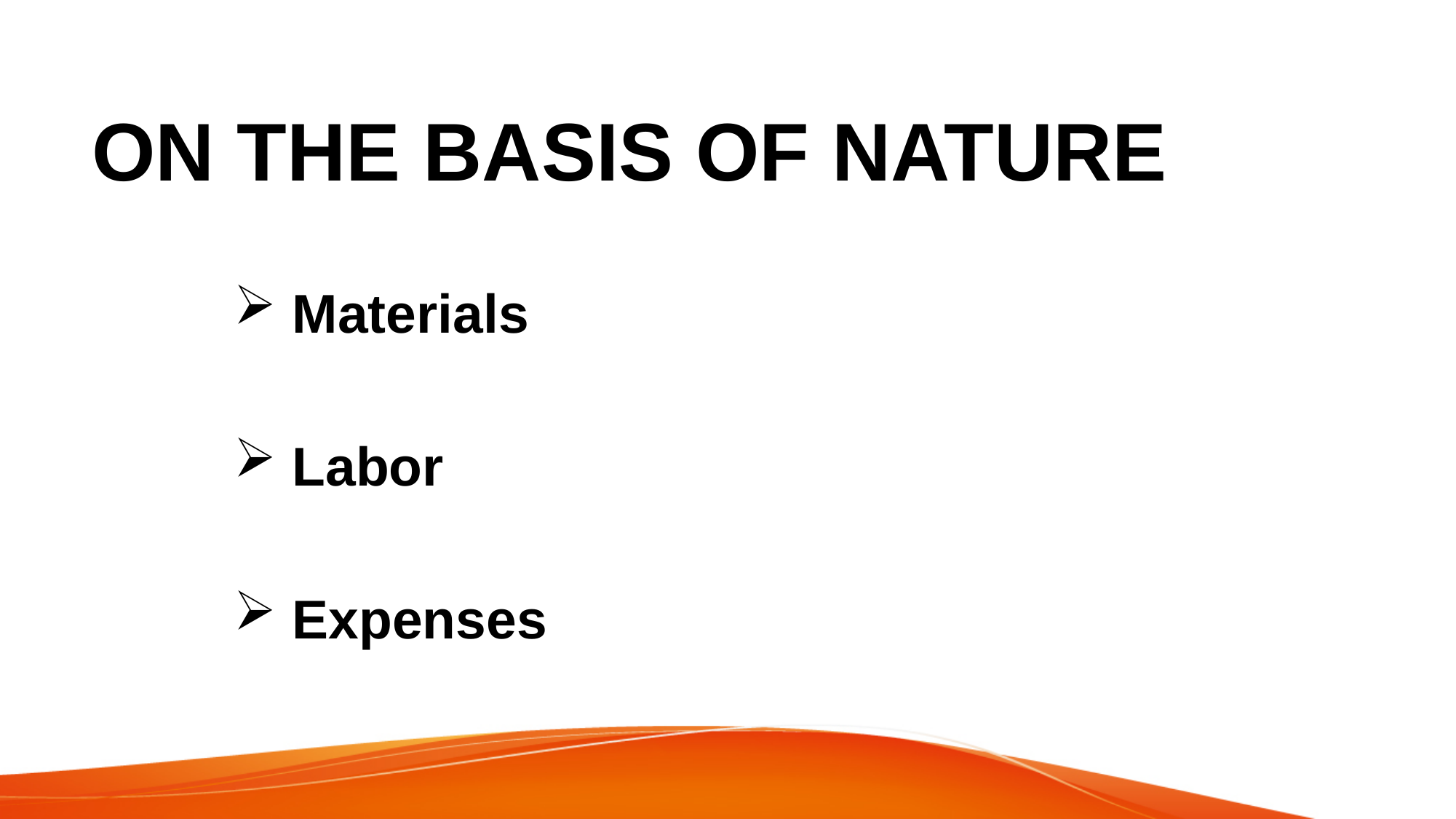

# ON THE BASIS OF NATURE
 Materials

 Labor

 Expenses
10